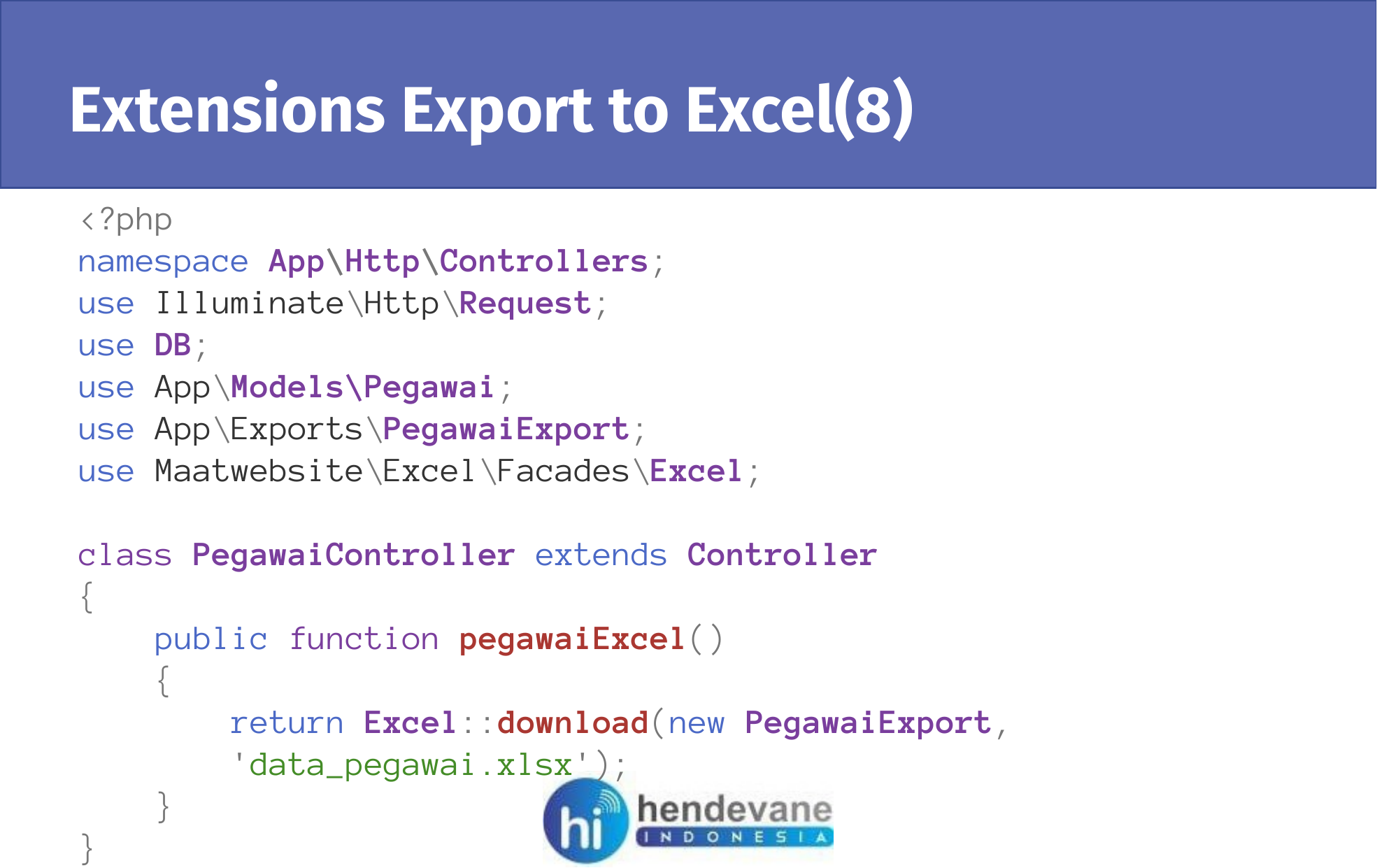

Extensions Export to Excel(8)
<?php
namespace App\Http\Controllers;
use Illuminate\Http\Request;
use DB;
use App\Models\Pegawai;
use App\Exports\PegawaiExport;
use Maatwebsite\Excel\Facades\Excel;
class PegawaiController extends Controller
{
    public function pegawaiExcel()
    {
        return Excel::download(new PegawaiExport,
        'data_pegawai.xlsx');
    }
}